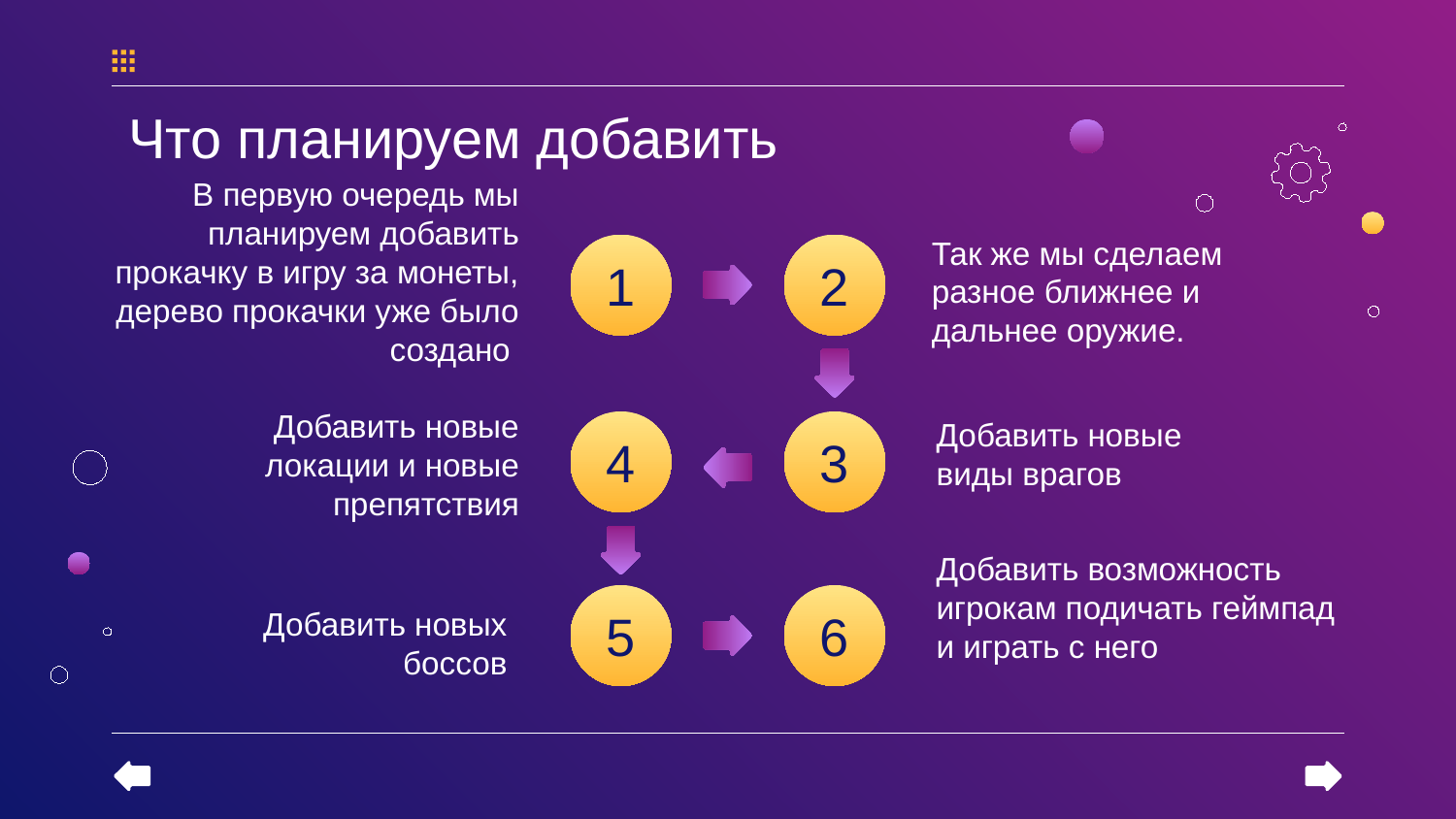

# Что планируем добавить

В первую очередь мы планируем добавить прокачку в игру за монеты, дерево прокачки уже было создано

Так же мы сделаем разное ближнее и дальнее оружие.

1

2

Добавить новые локации и новые препятствия
Добавить новые виды врагов

4

3

Добавить возможность игрокам подичать геймпад и играть с него

5

6
Добавить новых боссов